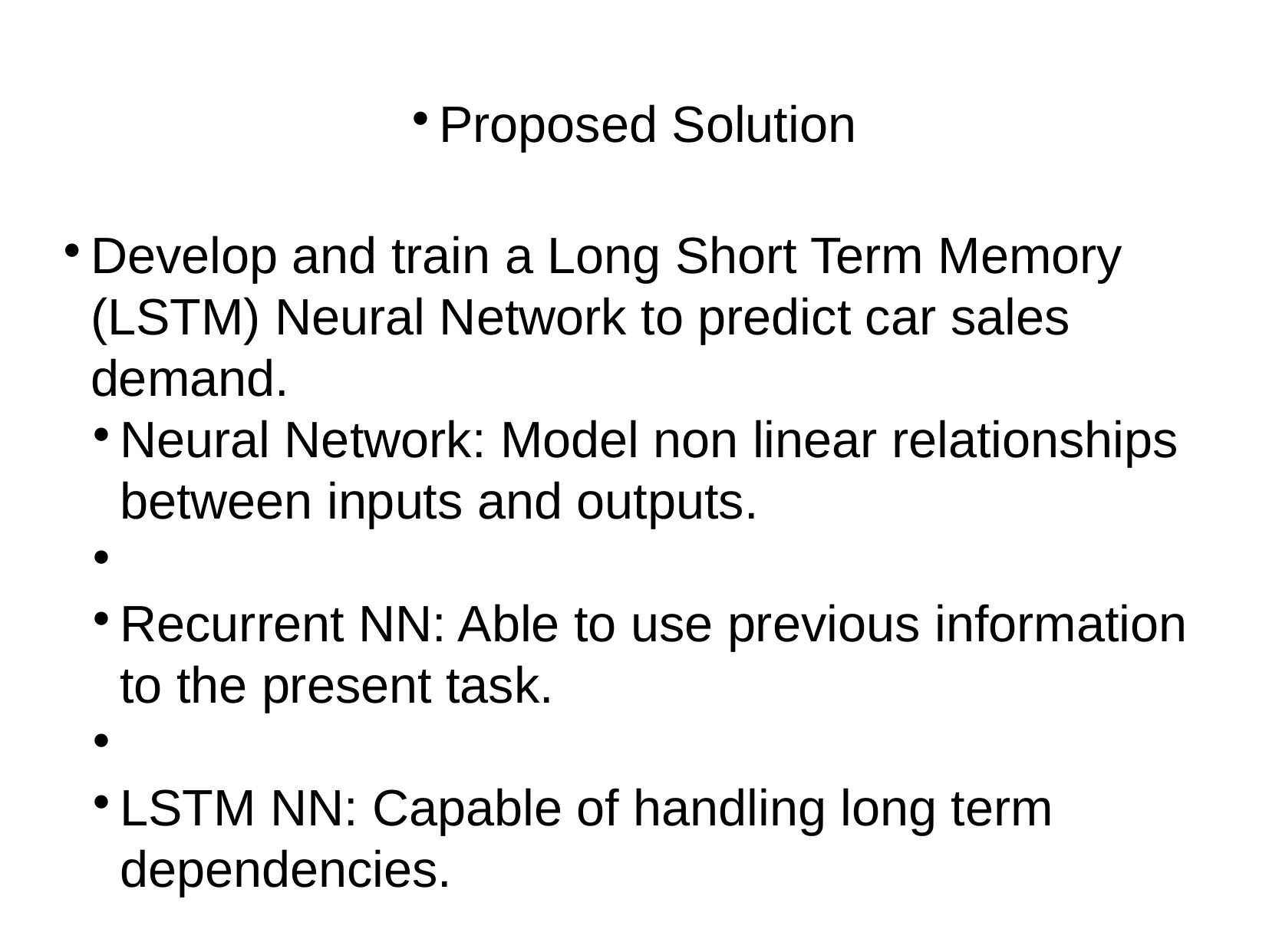

Proposed Solution
Develop and train a Long Short Term Memory (LSTM) Neural Network to predict car sales demand.
Neural Network: Model non linear relationships between inputs and outputs.

Recurrent NN: Able to use previous information to the present task.

LSTM NN: Capable of handling long term dependencies.